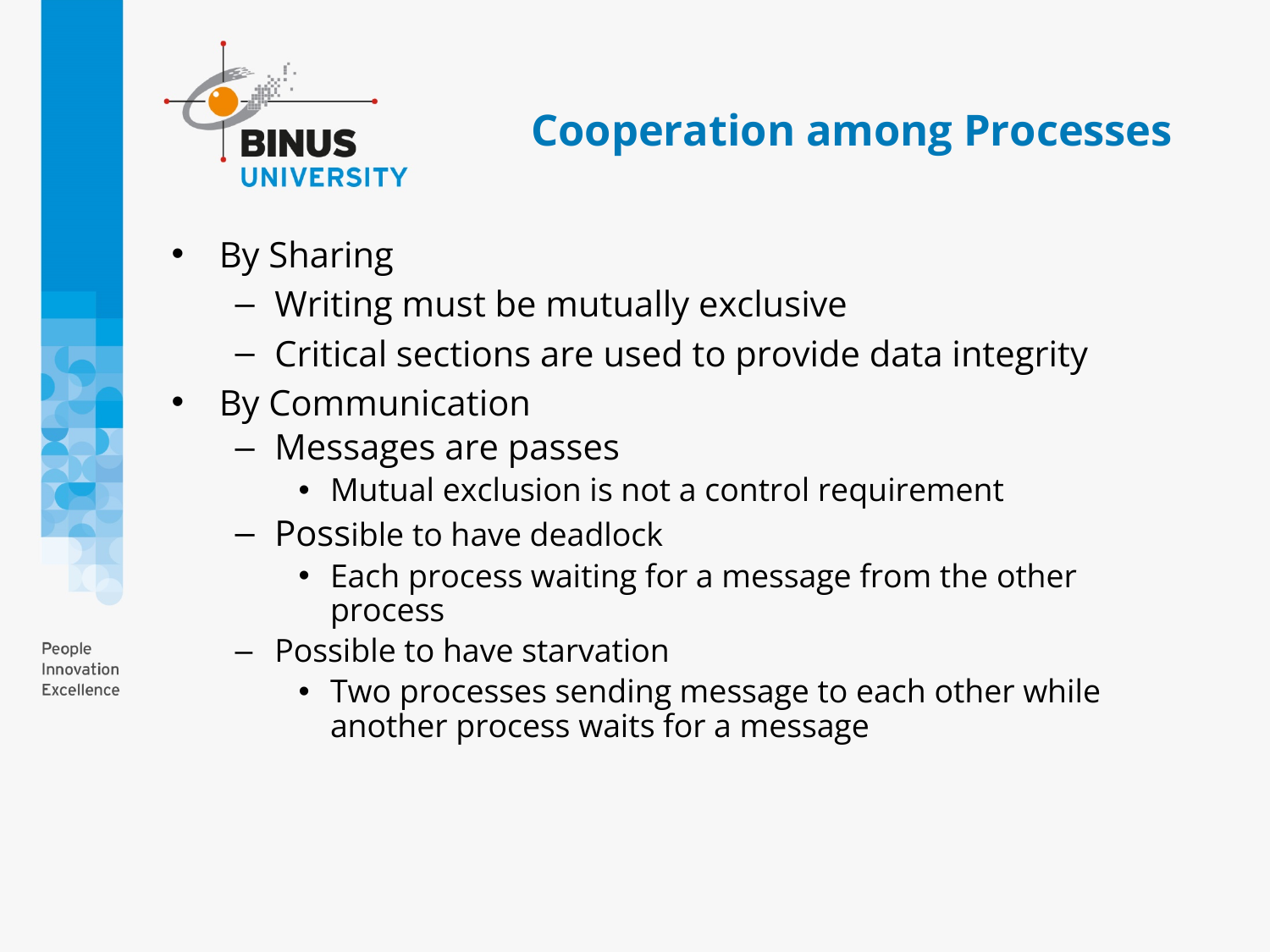

# Cooperation among Processes
By Sharing
Writing must be mutually exclusive
Critical sections are used to provide data integrity
By Communication
Messages are passes
Mutual exclusion is not a control requirement
Possible to have deadlock
Each process waiting for a message from the other process
Possible to have starvation
Two processes sending message to each other while another process waits for a message